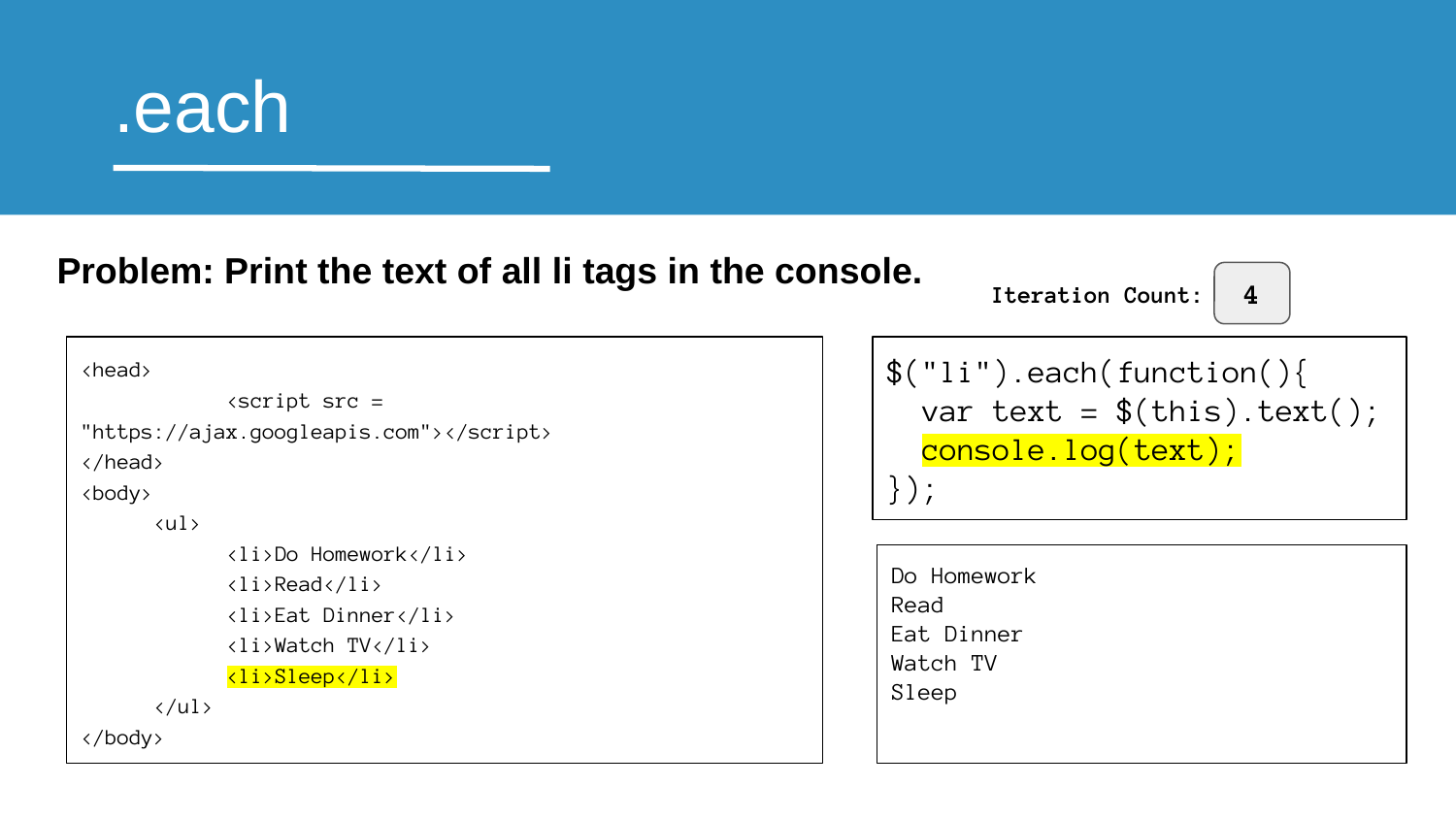

# .each
Problem: Print the text of all li tags in the console.
4
Iteration Count:
<head>
	<script src = "https://ajax.googleapis.com"></script>
</head>
<body>
      <ul>
            <li>Do Homework</li>
            <li>Read</li>
            <li>Eat Dinner</li>
            <li>Watch TV</li>
            <li>Sleep</li>
      </ul>
</body>

$("li").each(function(){
  var text = $(this).text();
  console.log(text);
});
Do Homework
Read
Eat Dinner
Watch TV
Sleep